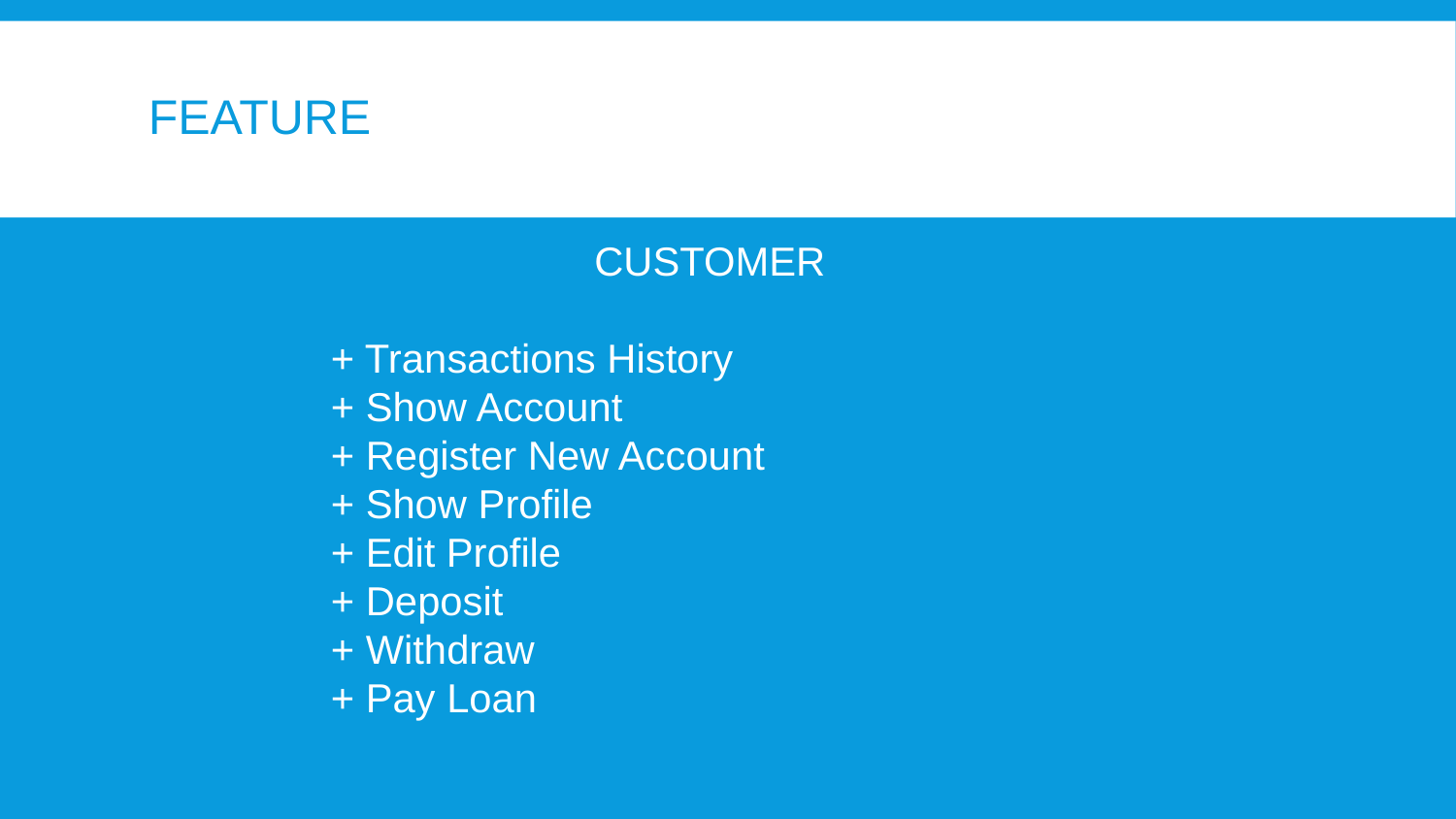

FEATURE
CUSTOMER
+ Transactions History
+ Show Account
+ Register New Account
+ Show Profile
+ Edit Profile
+ Deposit
+ Withdraw
+ Pay Loan